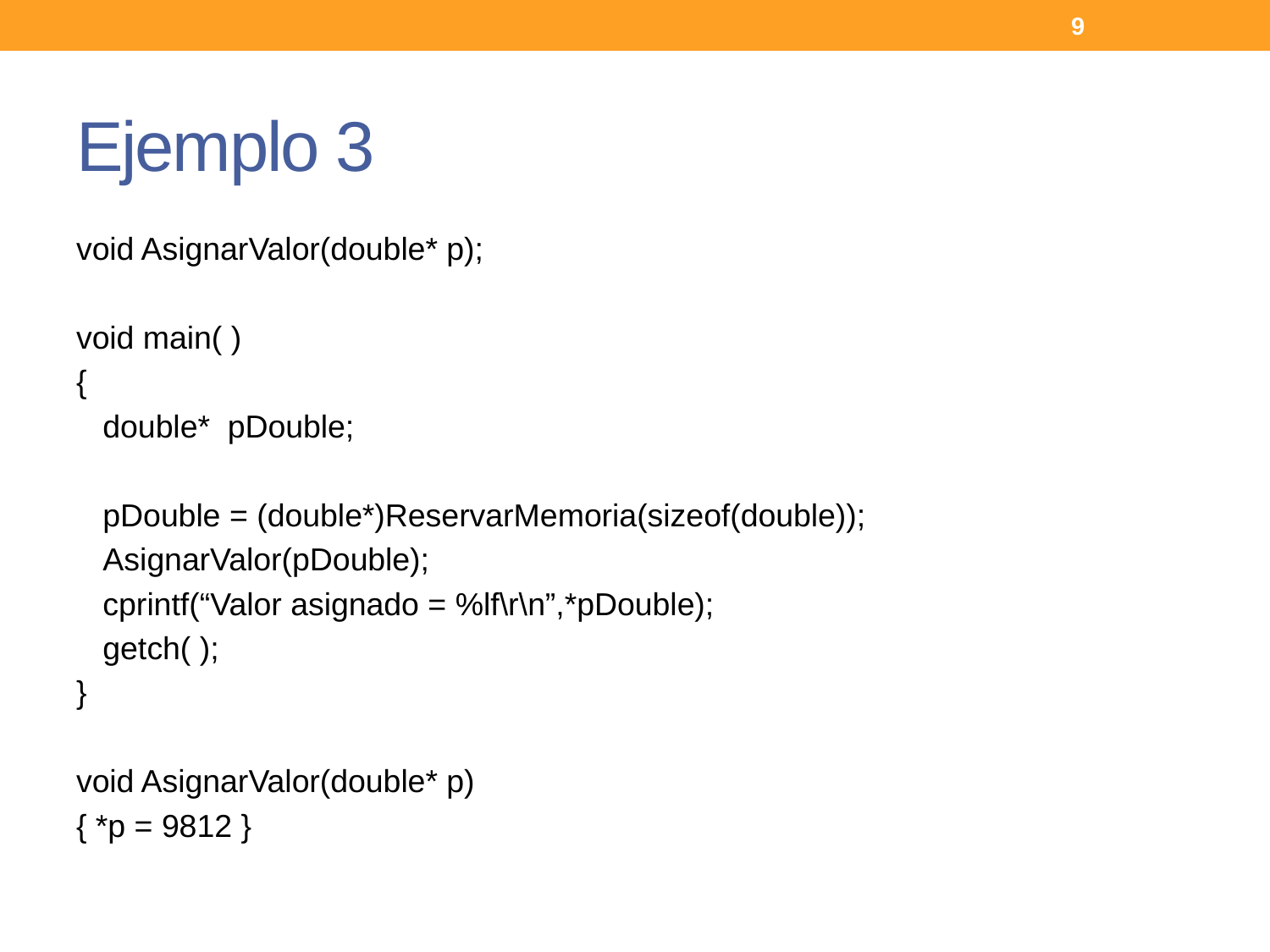

9
# Ejemplo 3
void AsignarValor(double* p);

void main( )
{
   double*  pDouble;

   pDouble = (double*)ReservarMemoria(sizeof(double));
   AsignarValor(pDouble);
   cprintf(“Valor asignado = %lf\r\n”,*pDouble);
   getch( );
}

void AsignarValor(double* p)
{ *p = 9812 }